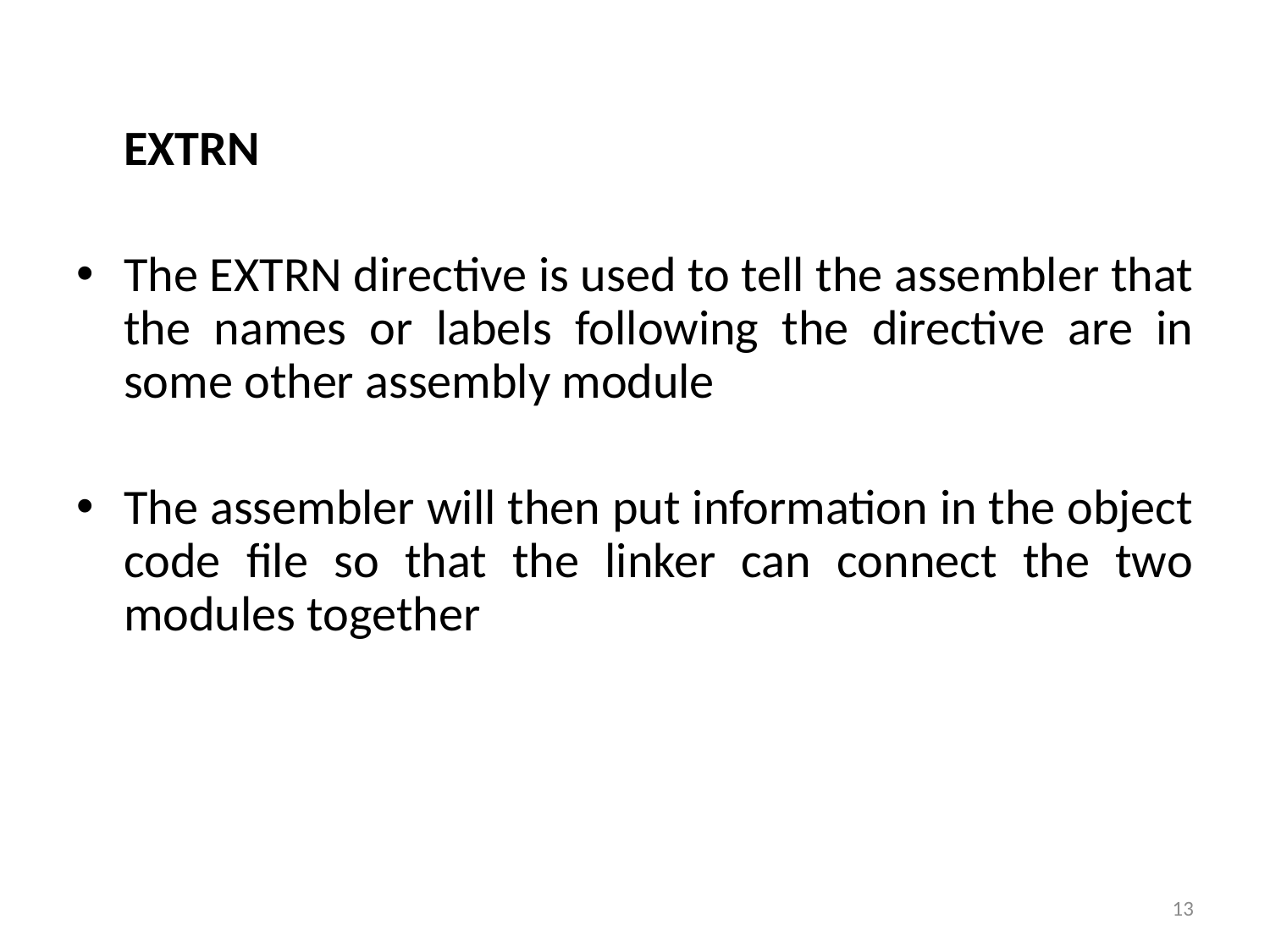

EXTRN

The EXTRN directive is used to tell the assembler that the names or labels following the directive are in some other assembly module

The assembler will then put information in the object code file so that the linker can connect the two modules together
13